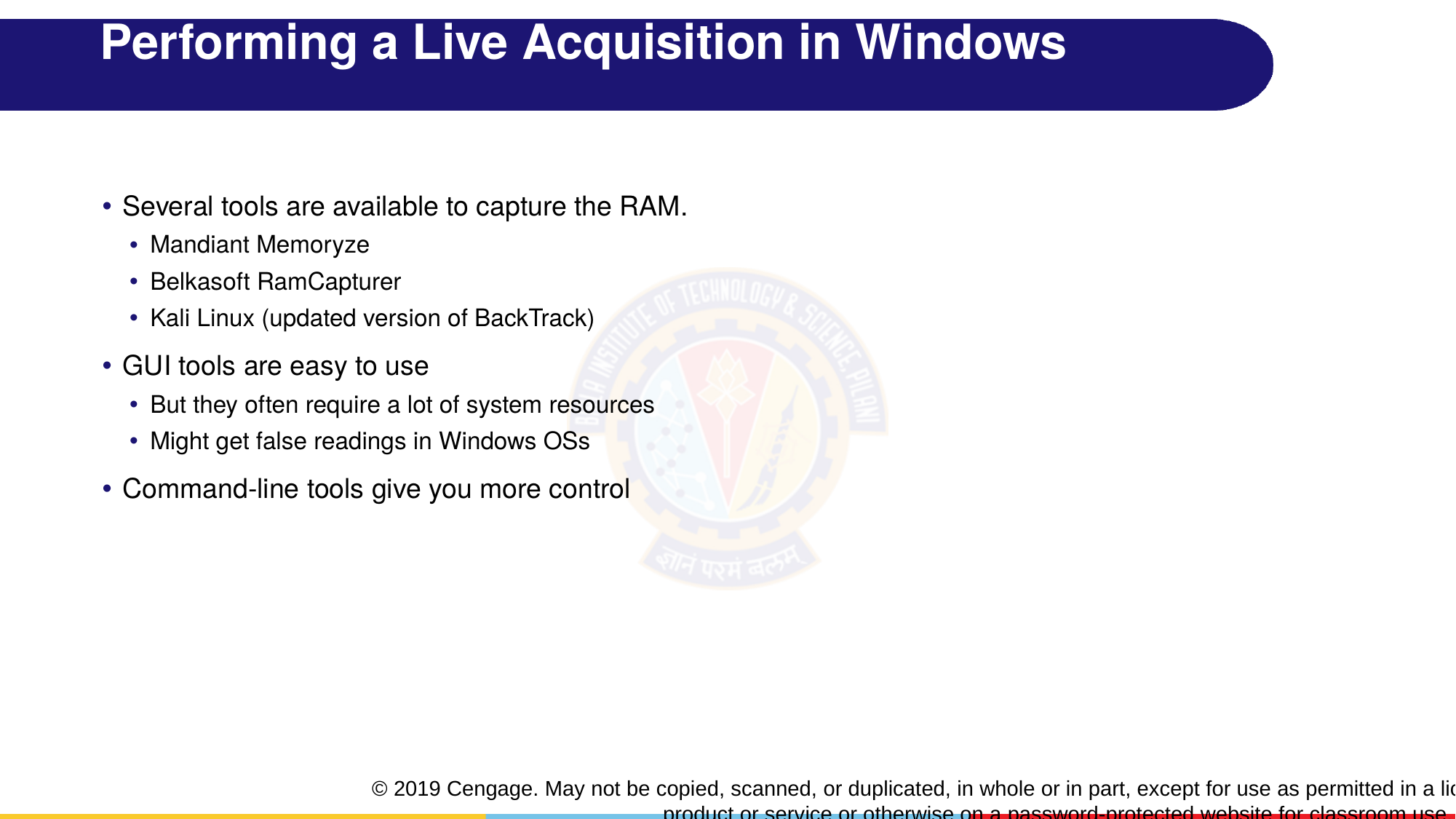

# Performing a Live Acquisition in Windows

Several tools are available to capture the RAM.
Mandiant Memoryze
Belkasoft RamCapturer
Kali Linux (updated version of BackTrack)
GUI tools are easy to use
But they often require a lot of system resources
Might get false readings in Windows OSs
Command-line tools give you more control

© 2019 Cengage. May not be copied, scanned, or duplicated, in whole or in part, except for use as permitted in a license distributed with a certain product or service or otherwise on a password-protected website for classroom use.